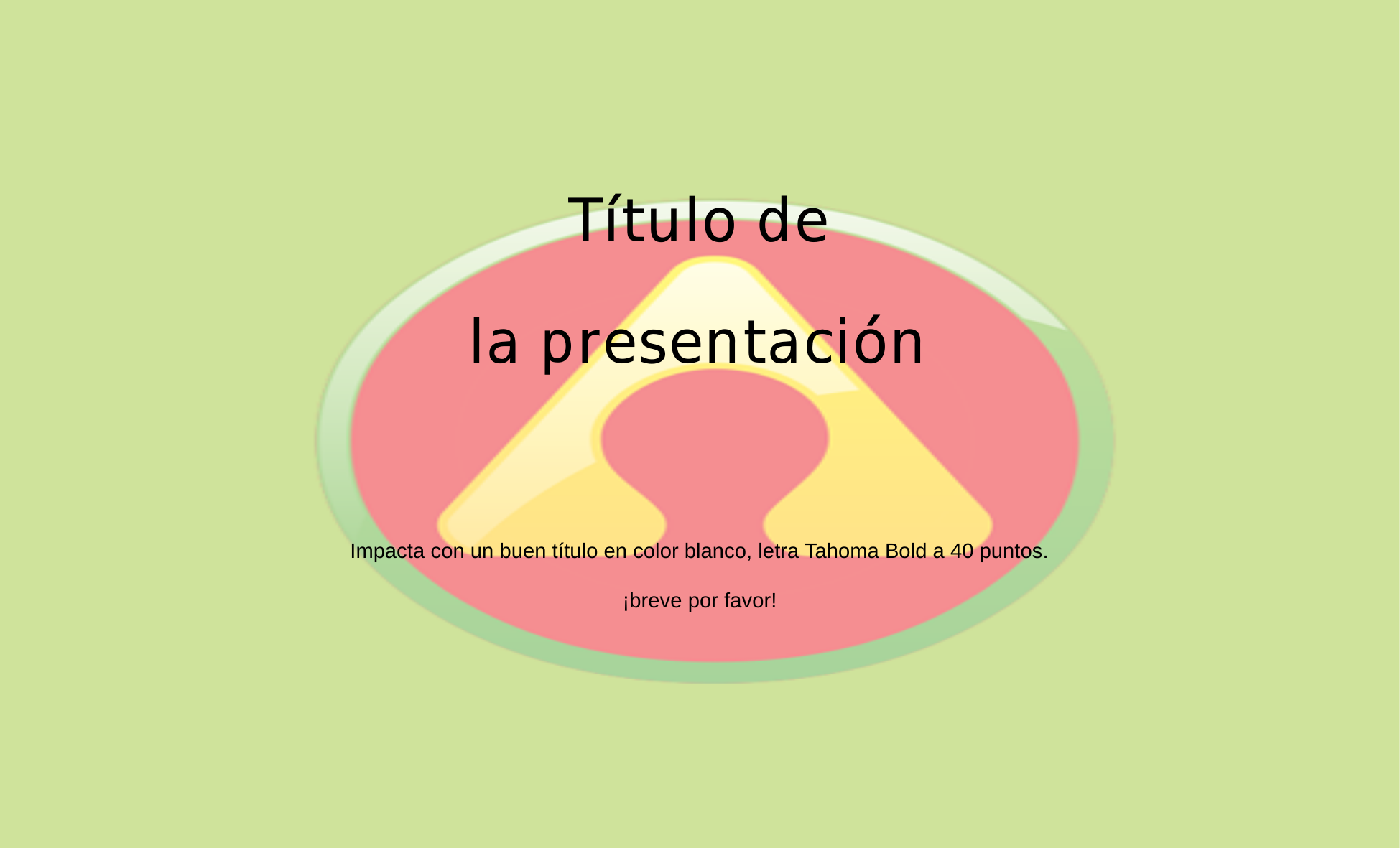

# Título de
la presentación
Impacta con un buen título en color blanco, letra Tahoma Bold a 40 puntos.

¡breve por favor!